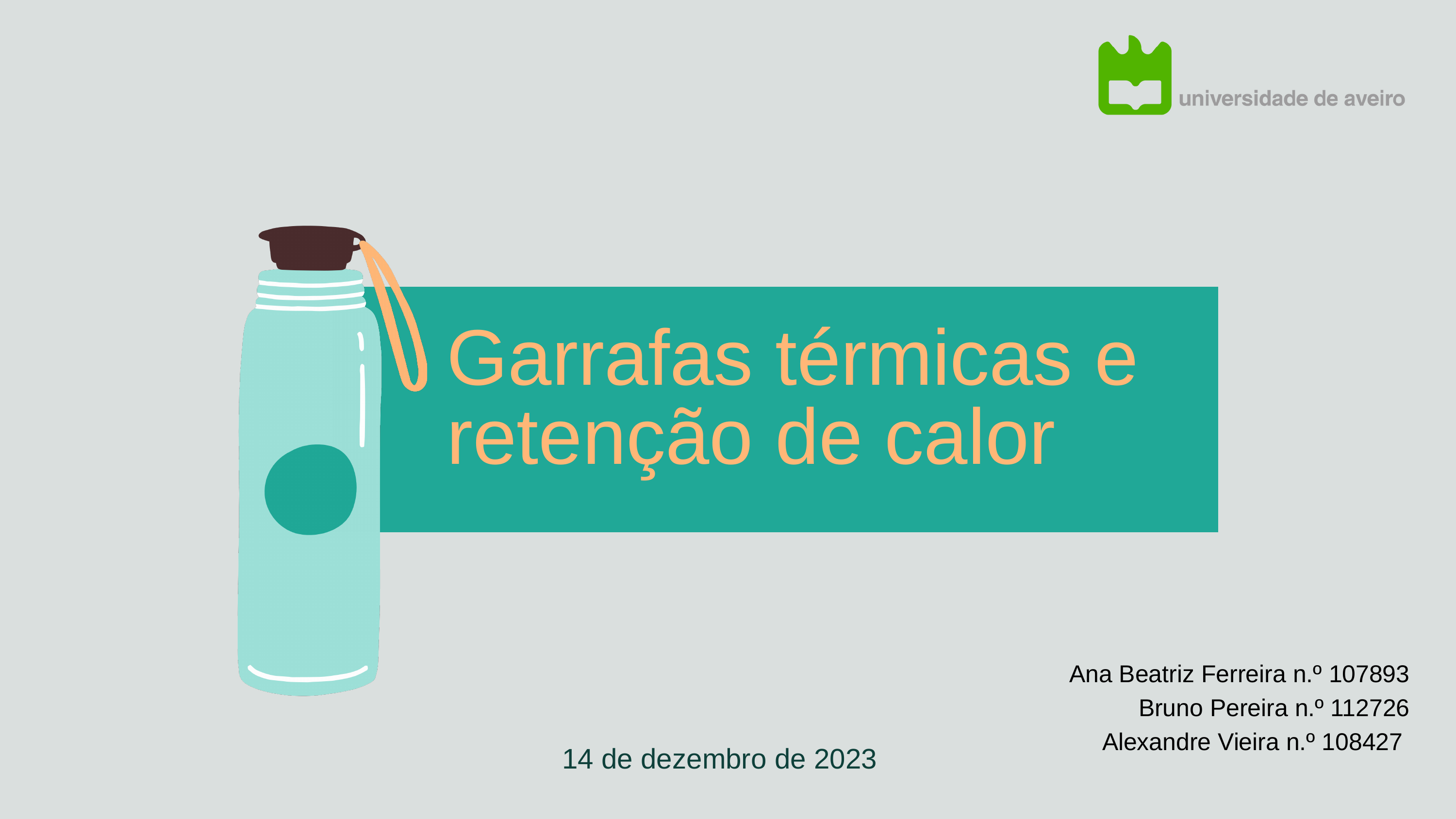

Garrafas térmicas e
retenção de calor
Ana Beatriz Ferreira n.º 107893
Bruno Pereira n.º 112726
    Alexandre Vieira n.º 108427
14 de dezembro de 2023